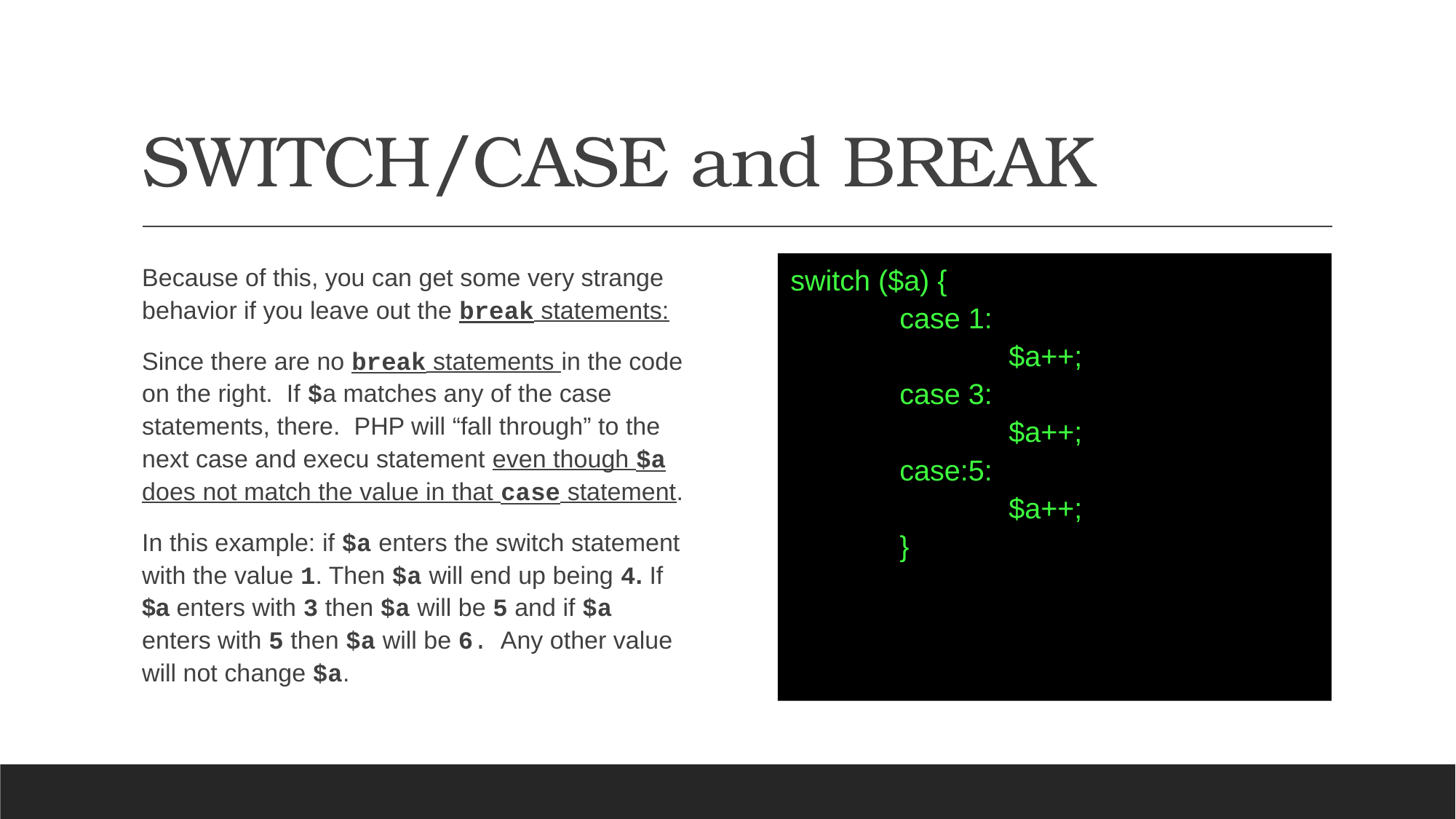

# SWITCH/CASE and BREAK
Because of this, you can get some very strange behavior if you leave out the break statements:
Since there are no break statements in the code on the right.  If $a matches any of the case statements, there.  PHP will “fall through” to the next case and execu statement even though $a does not match the value in that case statement.
In this example: if $a enters the switch statement with the value 1. Then $a will end up being 4. If $a enters with 3 then $a will be 5 and if $a enters with 5 then $a will be 6.  Any other value will not change $a.
switch ($a) {
	case 1:
		$a++;
	case 3:
		$a++;
	case:5:
		$a++;
	}